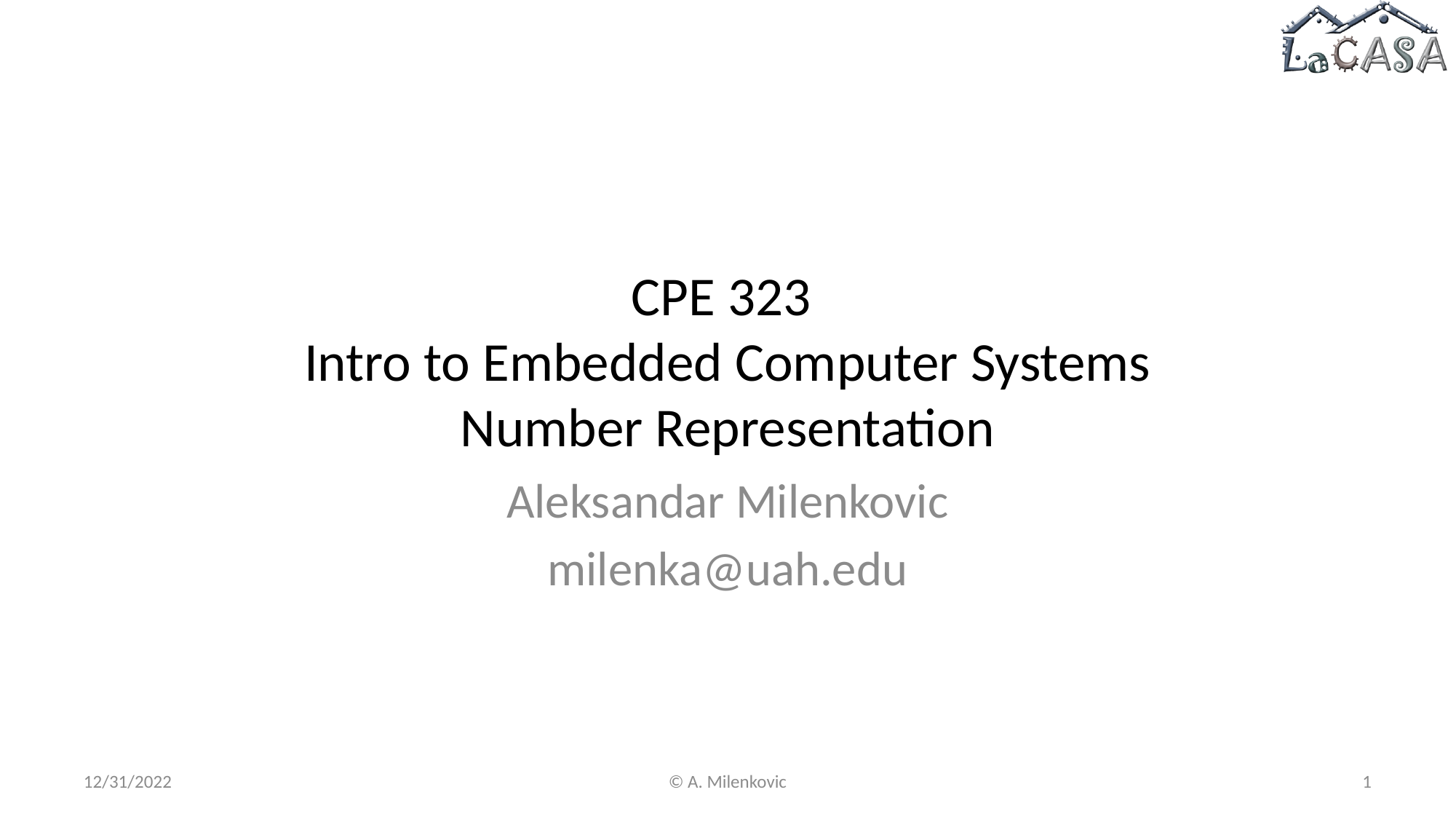

# CPE 323 Intro to Embedded Computer Systems Number Representation
Aleksandar Milenkovic
milenka@uah.edu
12/31/2022
© A. Milenkovic
1